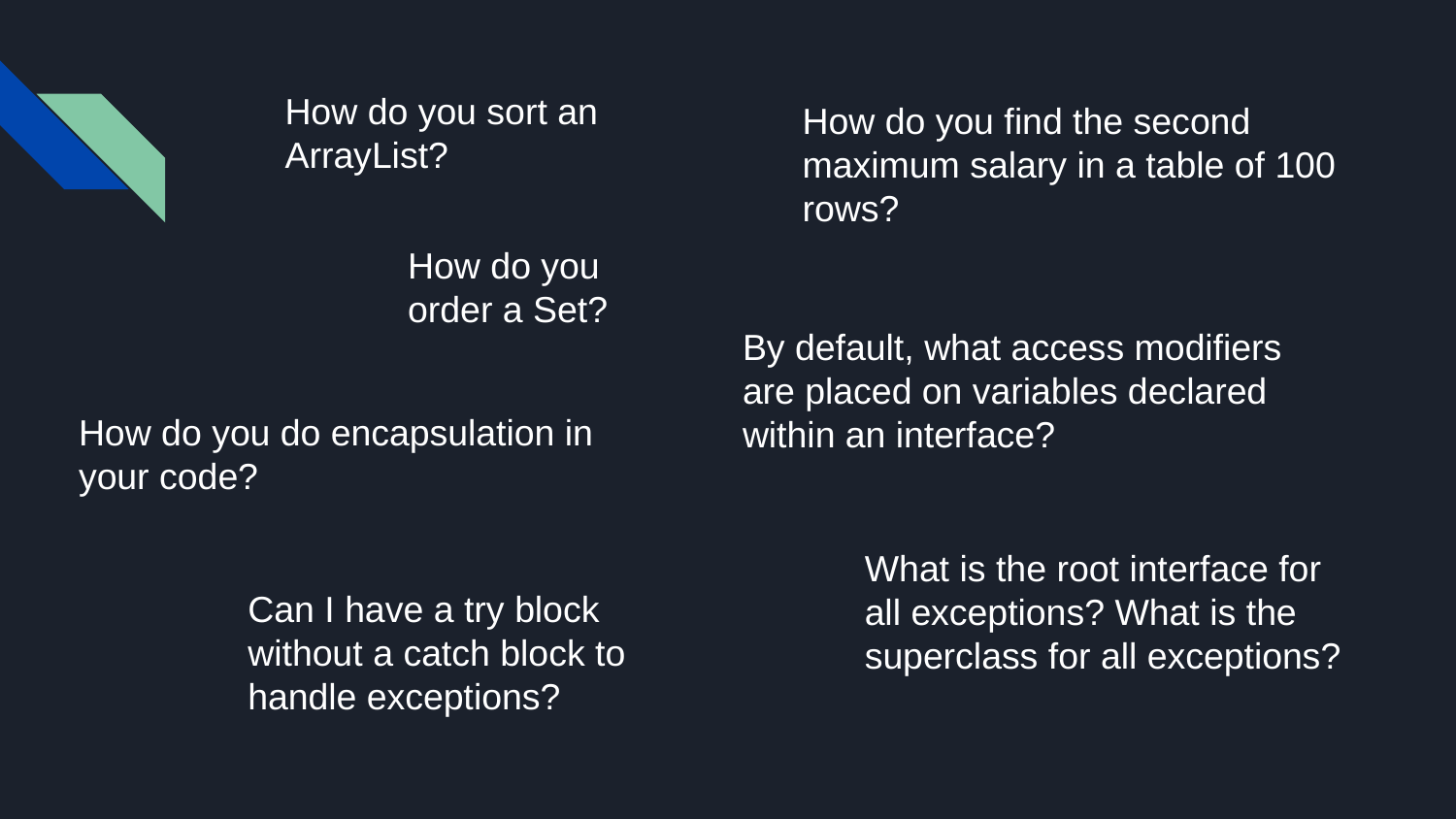

How do you sort an ArrayList?
How do you find the second maximum salary in a table of 100 rows?
How do you order a Set?
By default, what access modifiers are placed on variables declared within an interface?
How do you do encapsulation in your code?
What is the root interface for all exceptions? What is the superclass for all exceptions?
Can I have a try block without a catch block to handle exceptions?